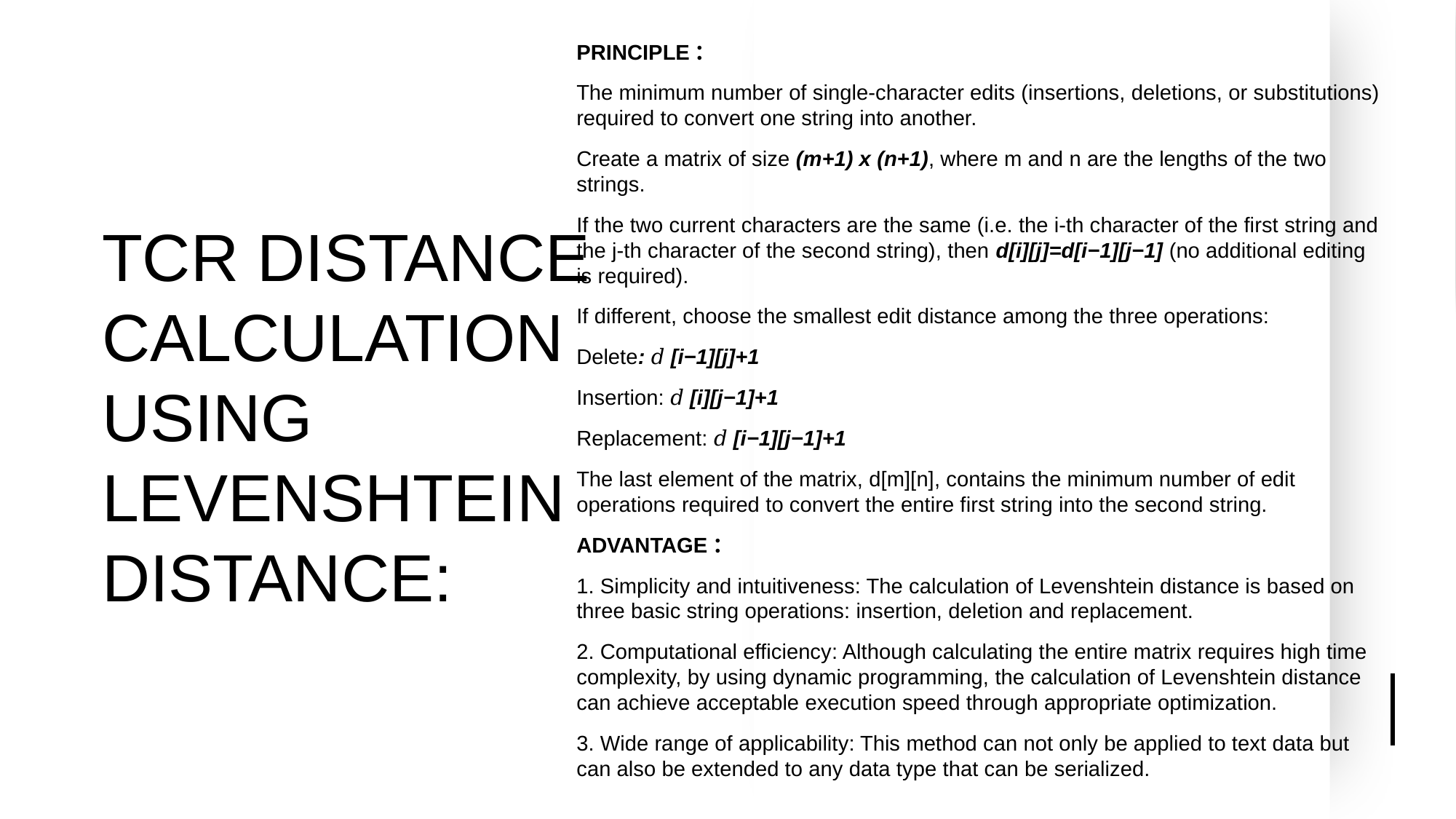

PRINCIPLE：
The minimum number of single-character edits (insertions, deletions, or substitutions) required to convert one string into another.
Create a matrix of size (m+1) x (n+1), where m and n are the lengths of the two strings.
If the two current characters are the same (i.e. the i-th character of the first string and the j-th character of the second string), then d[i][j]=d[i−1][j−1] (no additional editing is required).
If different, choose the smallest edit distance among the three operations:
Delete: 𝑑 [i−1][j]+1
Insertion: 𝑑 [i][j−1]+1
Replacement: 𝑑 [i−1][j−1]+1
The last element of the matrix, d[m][n], contains the minimum number of edit operations required to convert the entire first string into the second string.
ADVANTAGE：
1. Simplicity and intuitiveness: The calculation of Levenshtein distance is based on three basic string operations: insertion, deletion and replacement.
2. Computational efficiency: Although calculating the entire matrix requires high time complexity, by using dynamic programming, the calculation of Levenshtein distance can achieve acceptable execution speed through appropriate optimization.
3. Wide range of applicability: This method can not only be applied to text data but can also be extended to any data type that can be serialized.

# TCR DISTANCE CALCULATION USING LEVENSHTEIN DISTANCE: